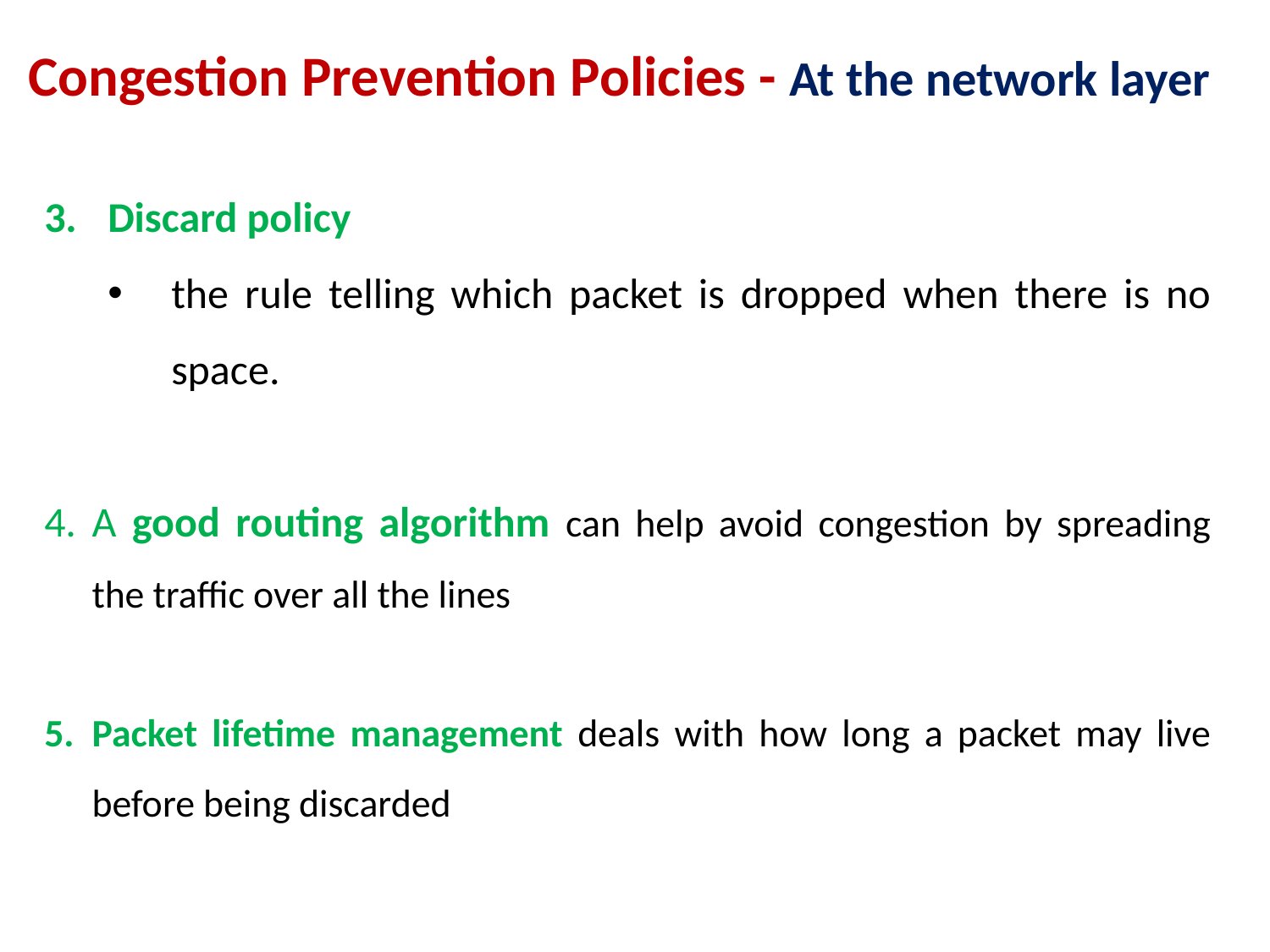

Congestion Prevention Policies - At the network layer

Discard policy
the rule telling which packet is dropped when there is no space.

A good routing algorithm can help avoid congestion by spreading the traffic over all the lines

Packet lifetime management deals with how long a packet may live before being discarded